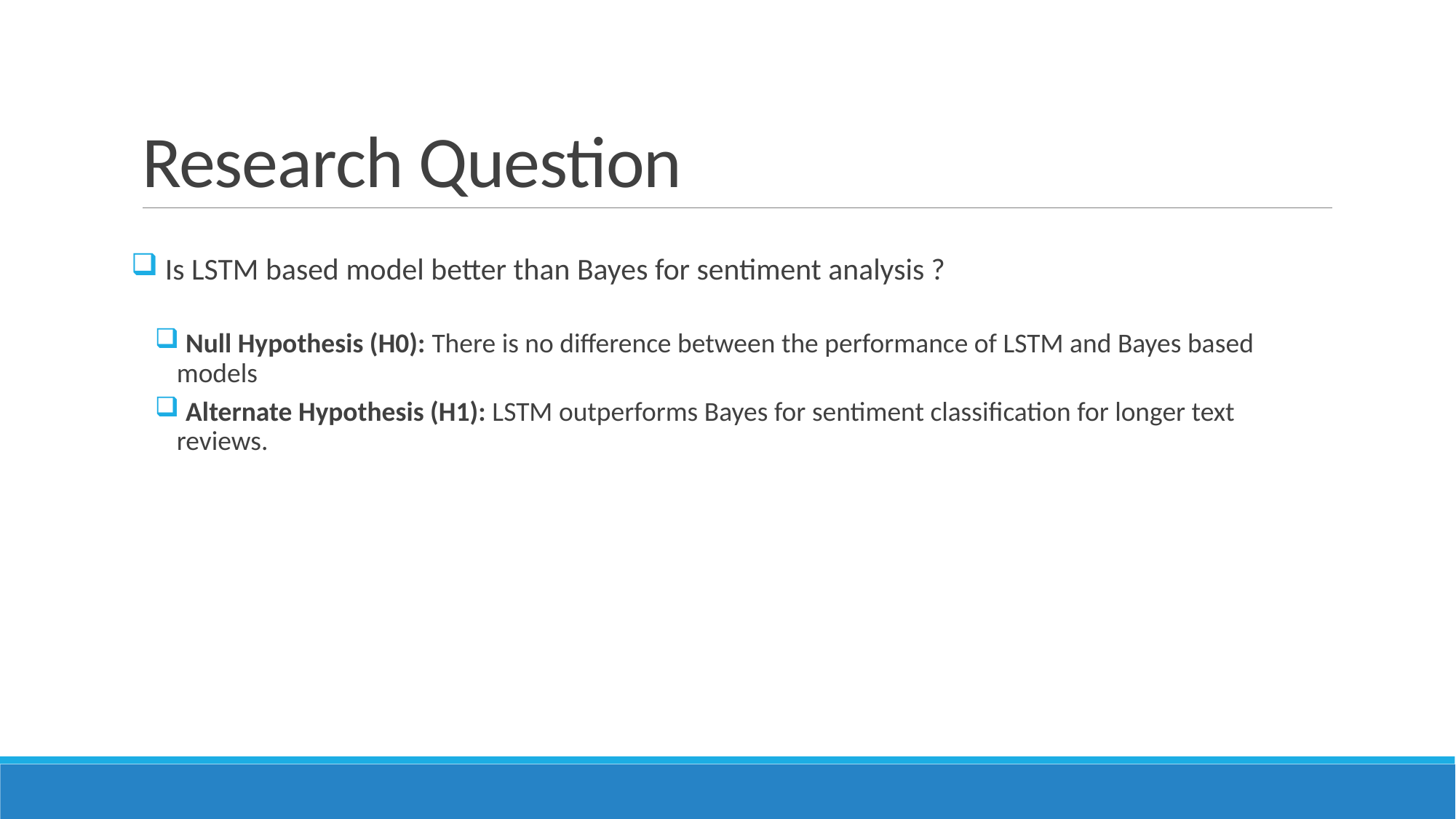

# Research Question
 Is LSTM based model better than Bayes for sentiment analysis ?
 Null Hypothesis (H0): There is no difference between the performance of LSTM and Bayes based models
 Alternate Hypothesis (H1): LSTM outperforms Bayes for sentiment classification for longer text reviews.